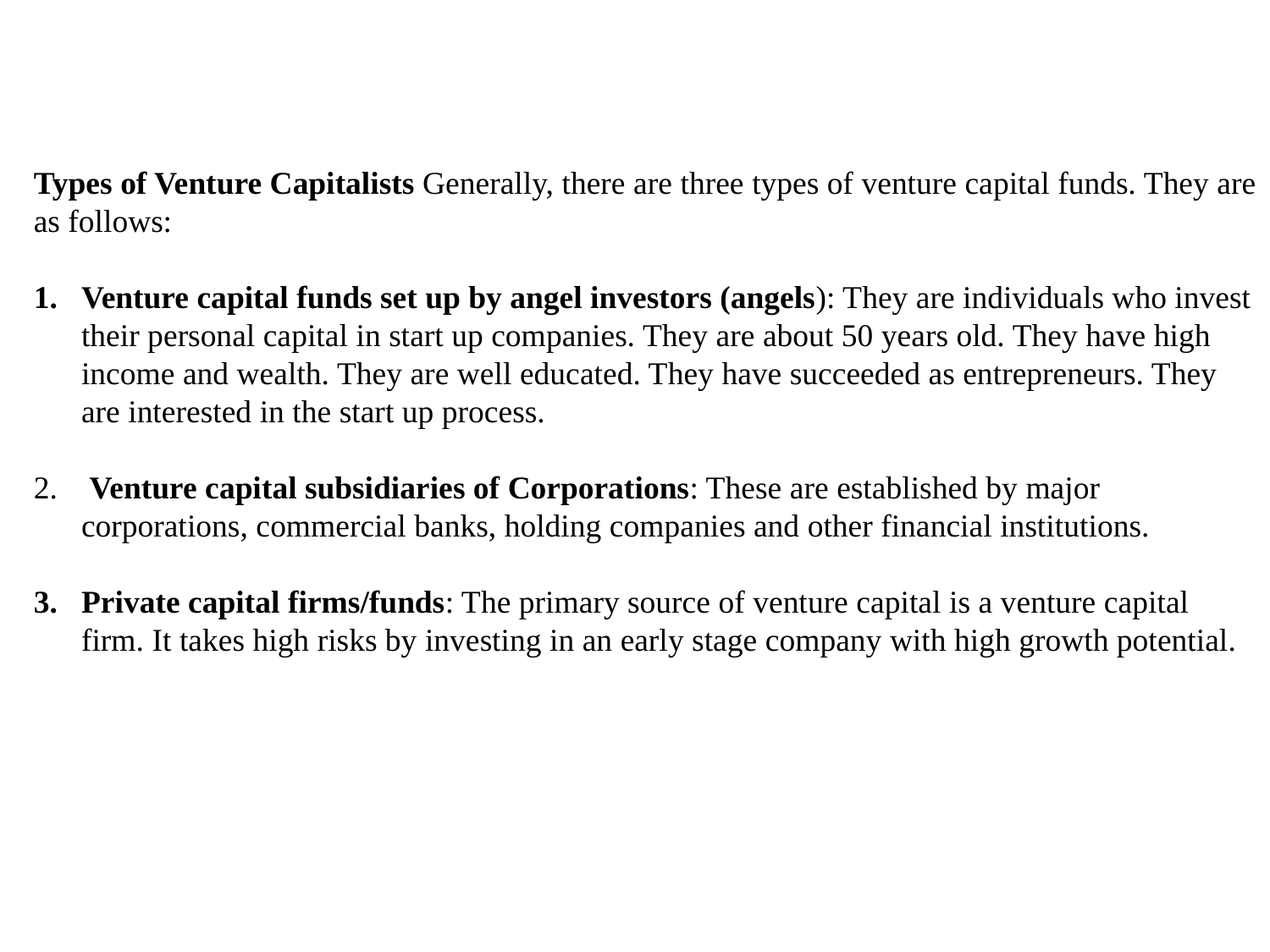

Types of Venture Capitalists Generally, there are three types of venture capital funds. They are as follows:

Venture capital funds set up by angel investors (angels): They are individuals who invest their personal capital in start up companies. They are about 50 years old. They have high income and wealth. They are well educated. They have succeeded as entrepreneurs. They are interested in the start up process.

 Venture capital subsidiaries of Corporations: These are established by major corporations, commercial banks, holding companies and other financial institutions.

Private capital firms/funds: The primary source of venture capital is a venture capital firm. It takes high risks by investing in an early stage company with high growth potential.